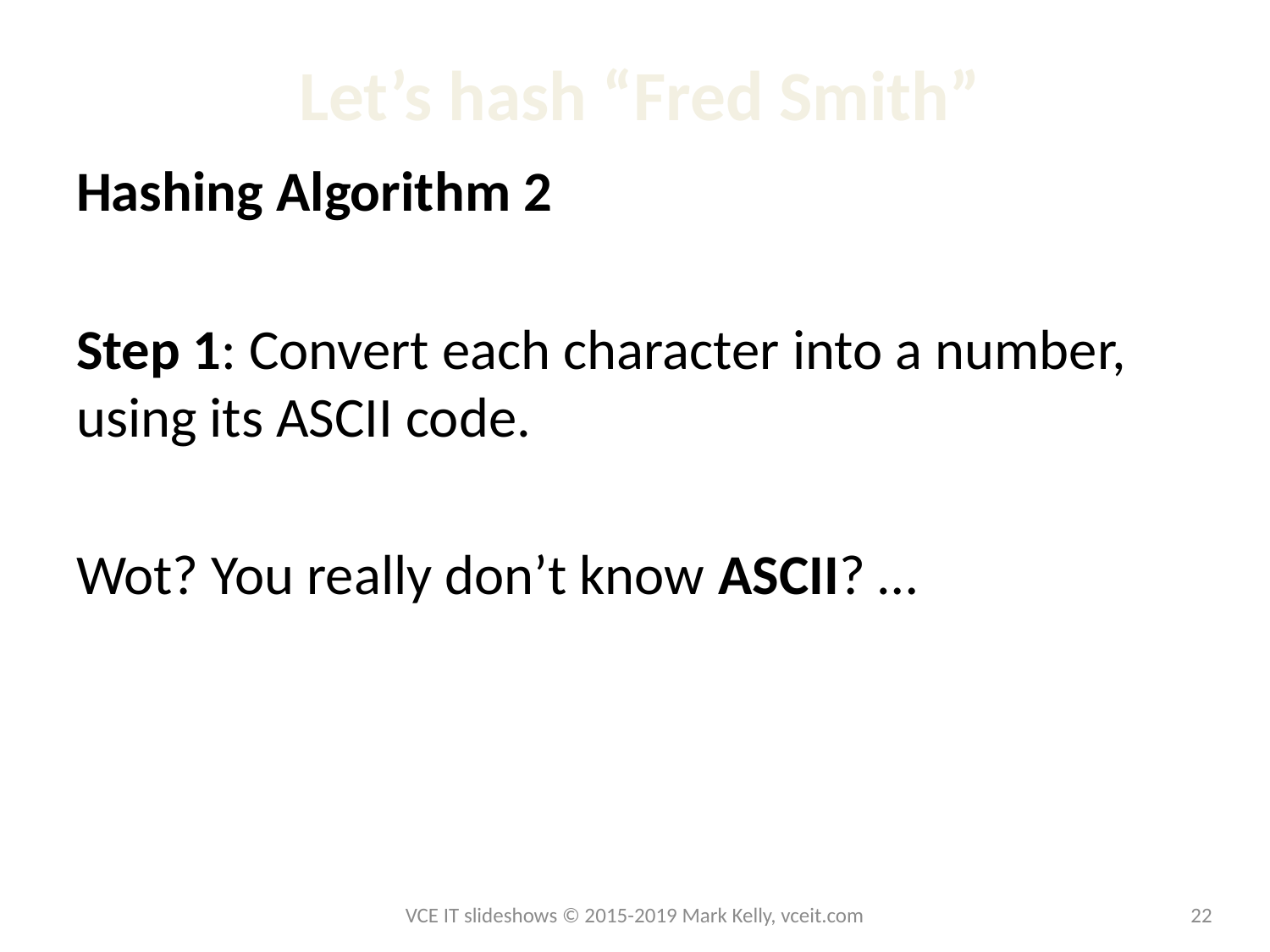

# Let’s hash “Fred Smith”
Hashing Algorithm 2

Step 1: Convert each character into a number, using its ASCII code.

Wot? You really don’t know ASCII? …

VCE IT slideshows © 2015-2019 Mark Kelly, vceit.com
22